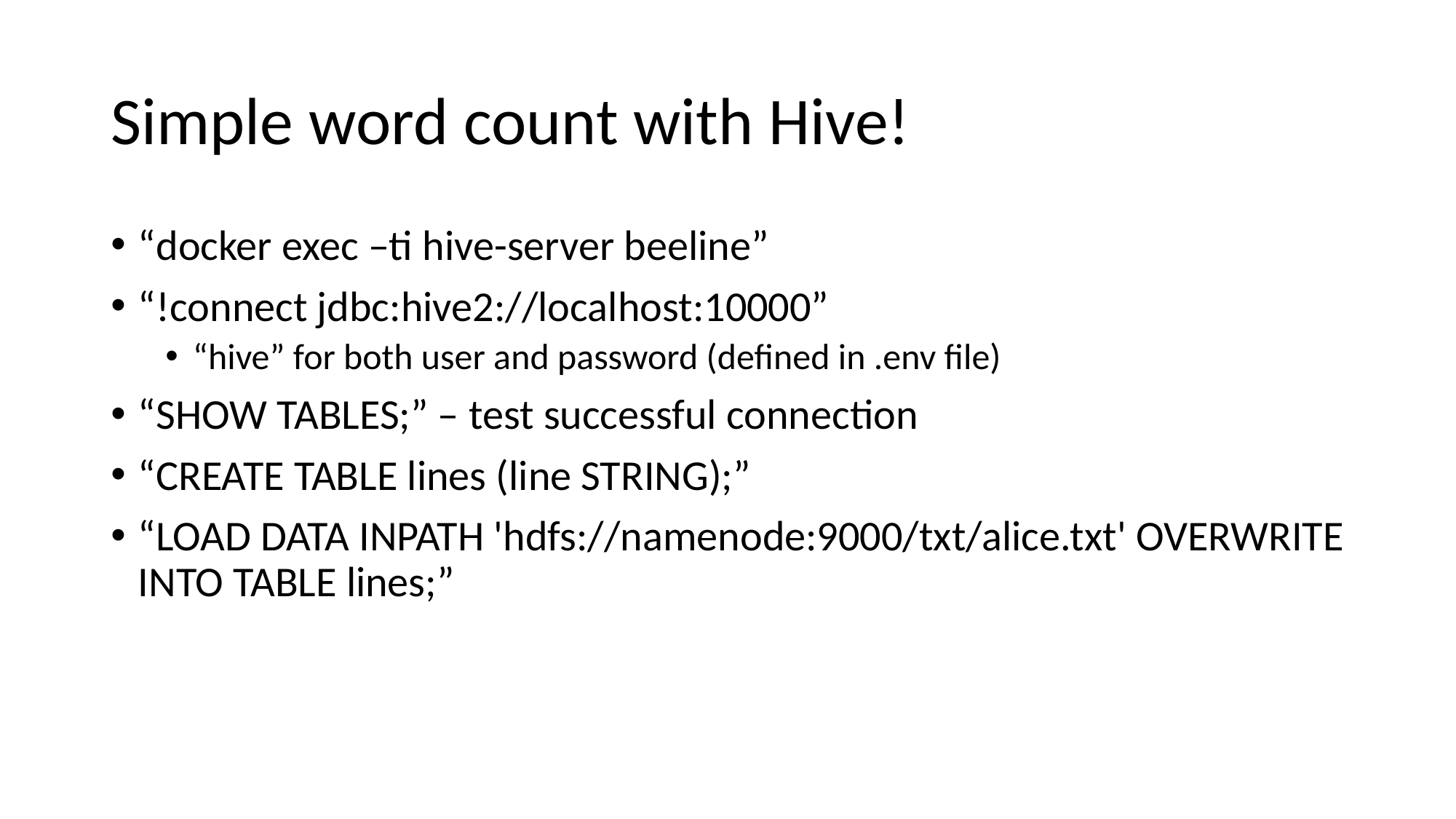

# Simple word count with Hive!
“docker exec –ti hive-server beeline”
“!connect jdbc:hive2://localhost:10000”
“hive” for both user and password (defined in .env file)
“SHOW TABLES;” – test successful connection
“CREATE TABLE lines (line STRING);”
“LOAD DATA INPATH 'hdfs://namenode:9000/txt/alice.txt' OVERWRITE INTO TABLE lines;”